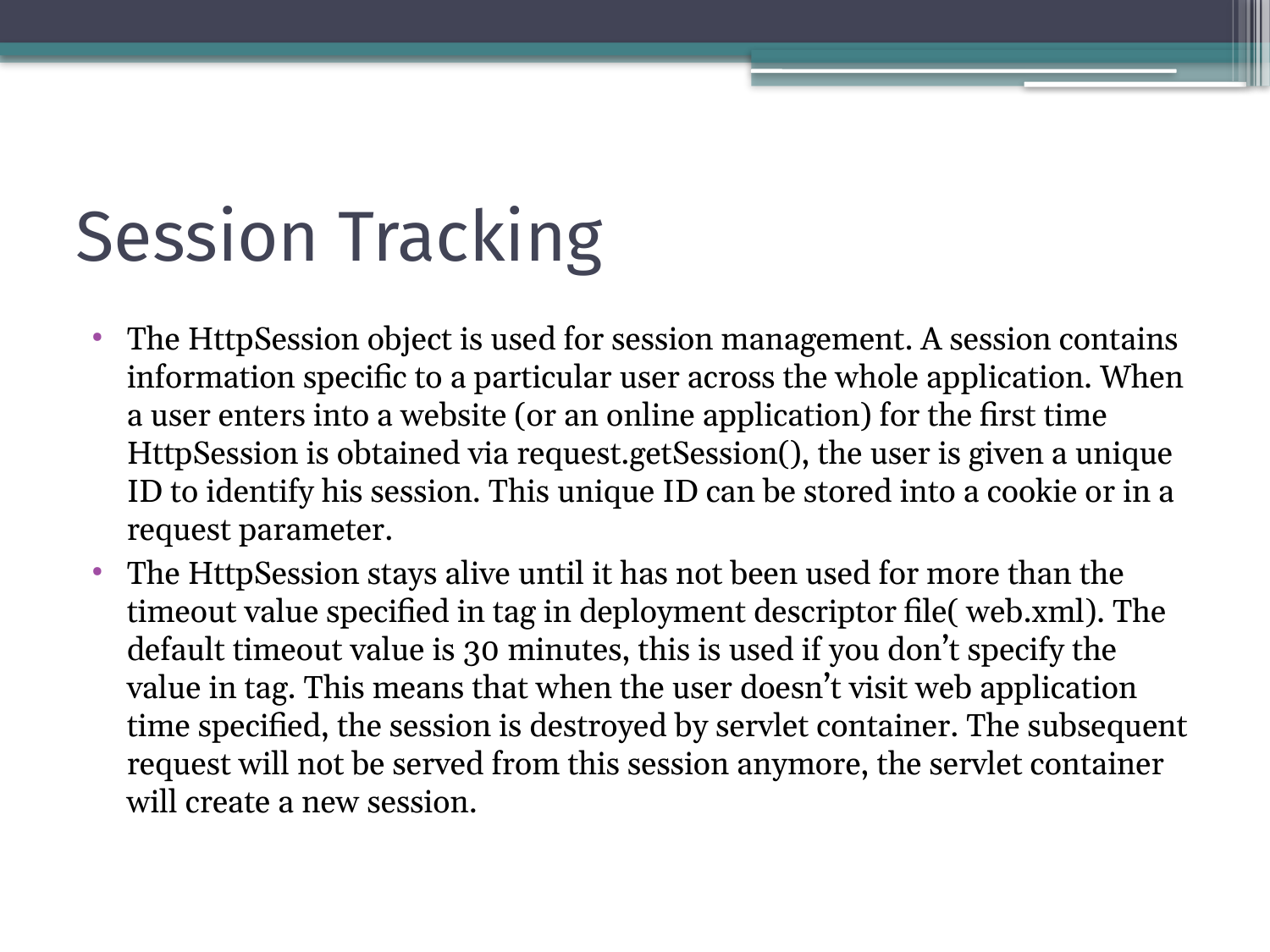

# Session Tracking
The HttpSession object is used for session management. A session contains information specific to a particular user across the whole application. When a user enters into a website (or an online application) for the first time HttpSession is obtained via request.getSession(), the user is given a unique ID to identify his session. This unique ID can be stored into a cookie or in a request parameter.
The HttpSession stays alive until it has not been used for more than the timeout value specified in tag in deployment descriptor file( web.xml). The default timeout value is 30 minutes, this is used if you don’t specify the value in tag. This means that when the user doesn’t visit web application time specified, the session is destroyed by servlet container. The subsequent request will not be served from this session anymore, the servlet container will create a new session.